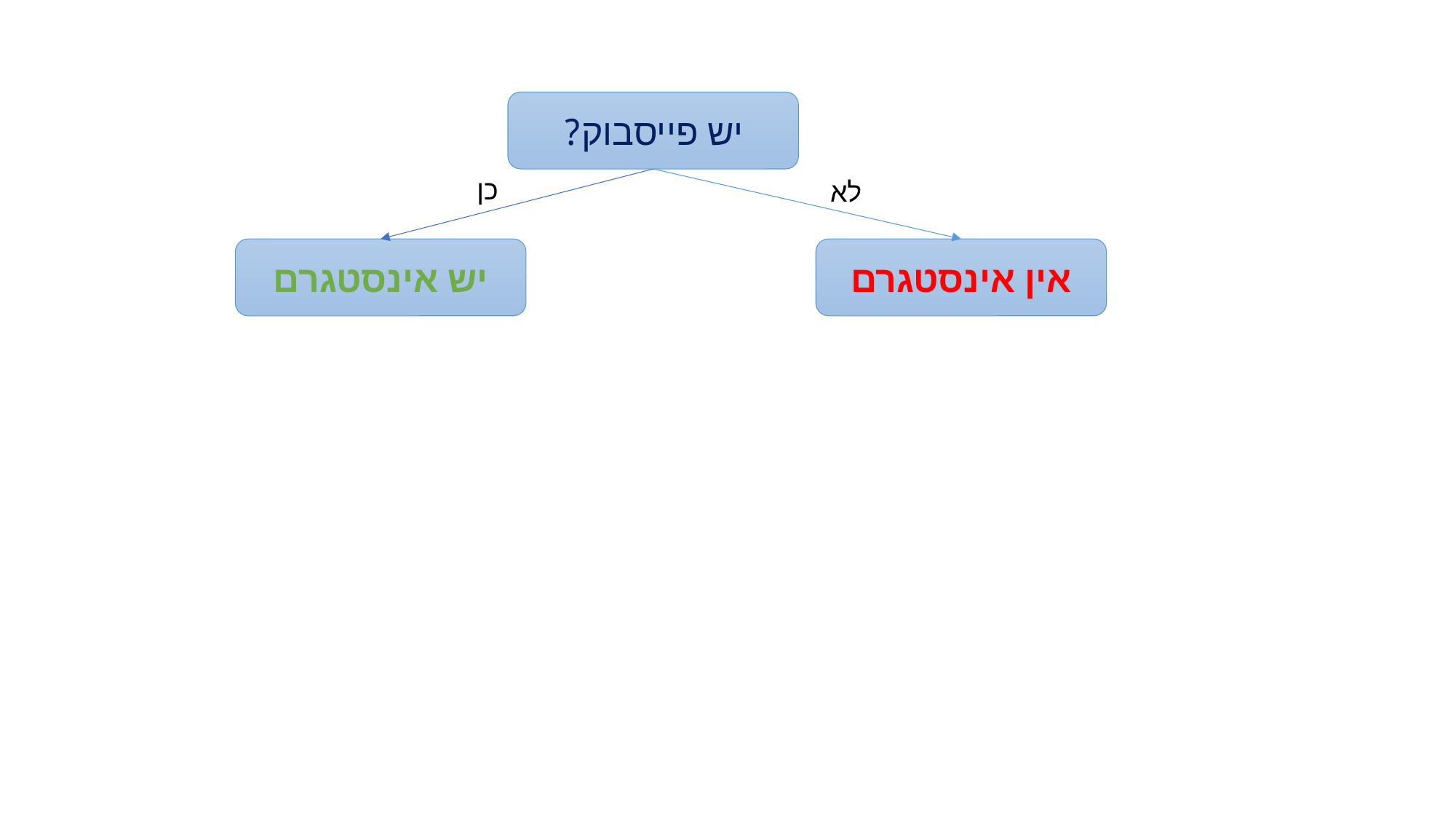

יש פייסבוק?
כן
לא
יש אינסטגרם
אין אינסטגרם